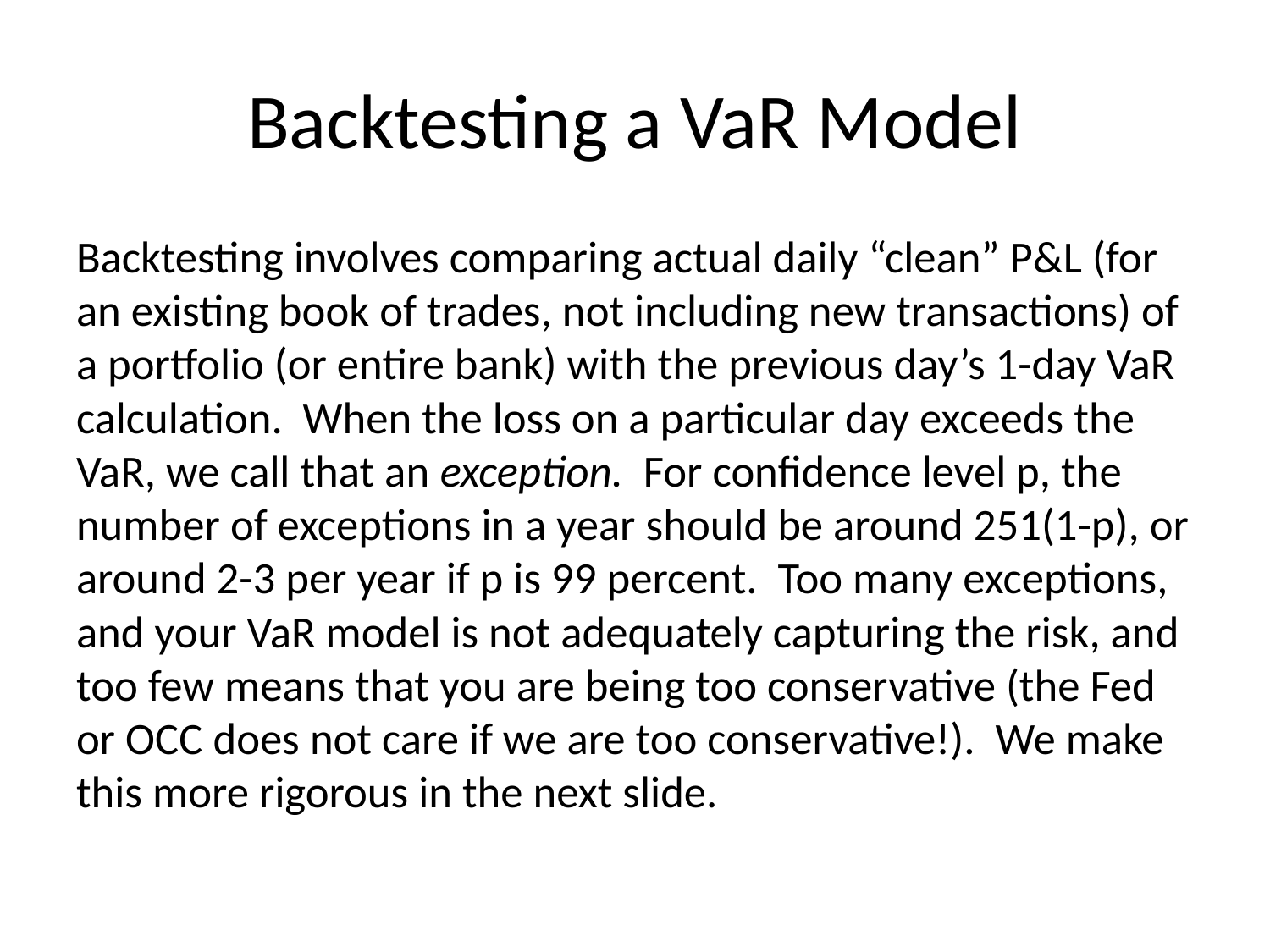

# Backtesting a VaR Model
Backtesting involves comparing actual daily “clean” P&L (for an existing book of trades, not including new transactions) of a portfolio (or entire bank) with the previous day’s 1-day VaR calculation.  When the loss on a particular day exceeds the VaR, we call that an exception.  For confidence level p, the number of exceptions in a year should be around 251(1-p), or around 2-3 per year if p is 99 percent.  Too many exceptions, and your VaR model is not adequately capturing the risk, and too few means that you are being too conservative (the Fed or OCC does not care if we are too conservative!).  We make this more rigorous in the next slide.